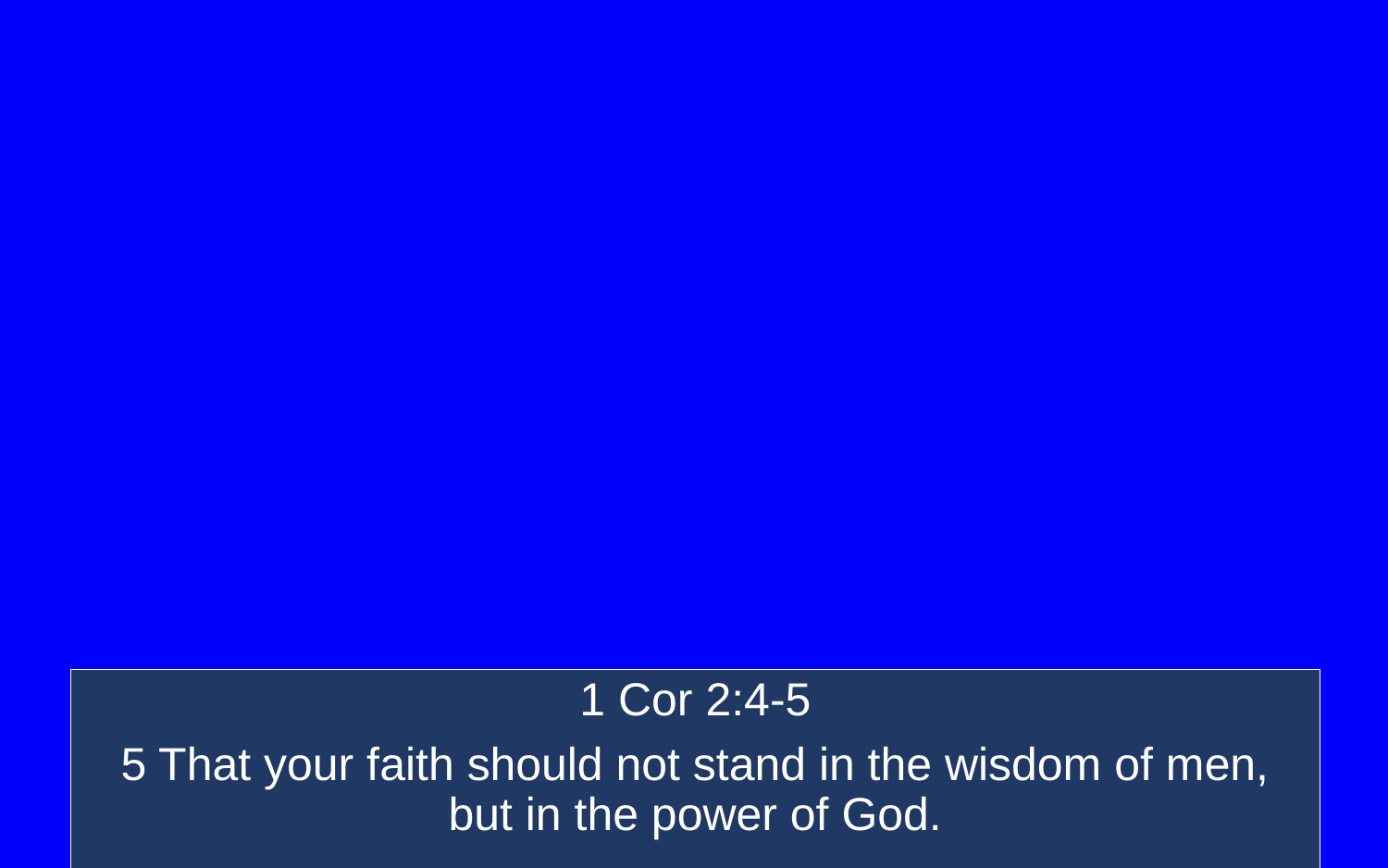

1 Cor 2:4-5
5 That your faith should not stand in the wisdom of men, but in the power of God.